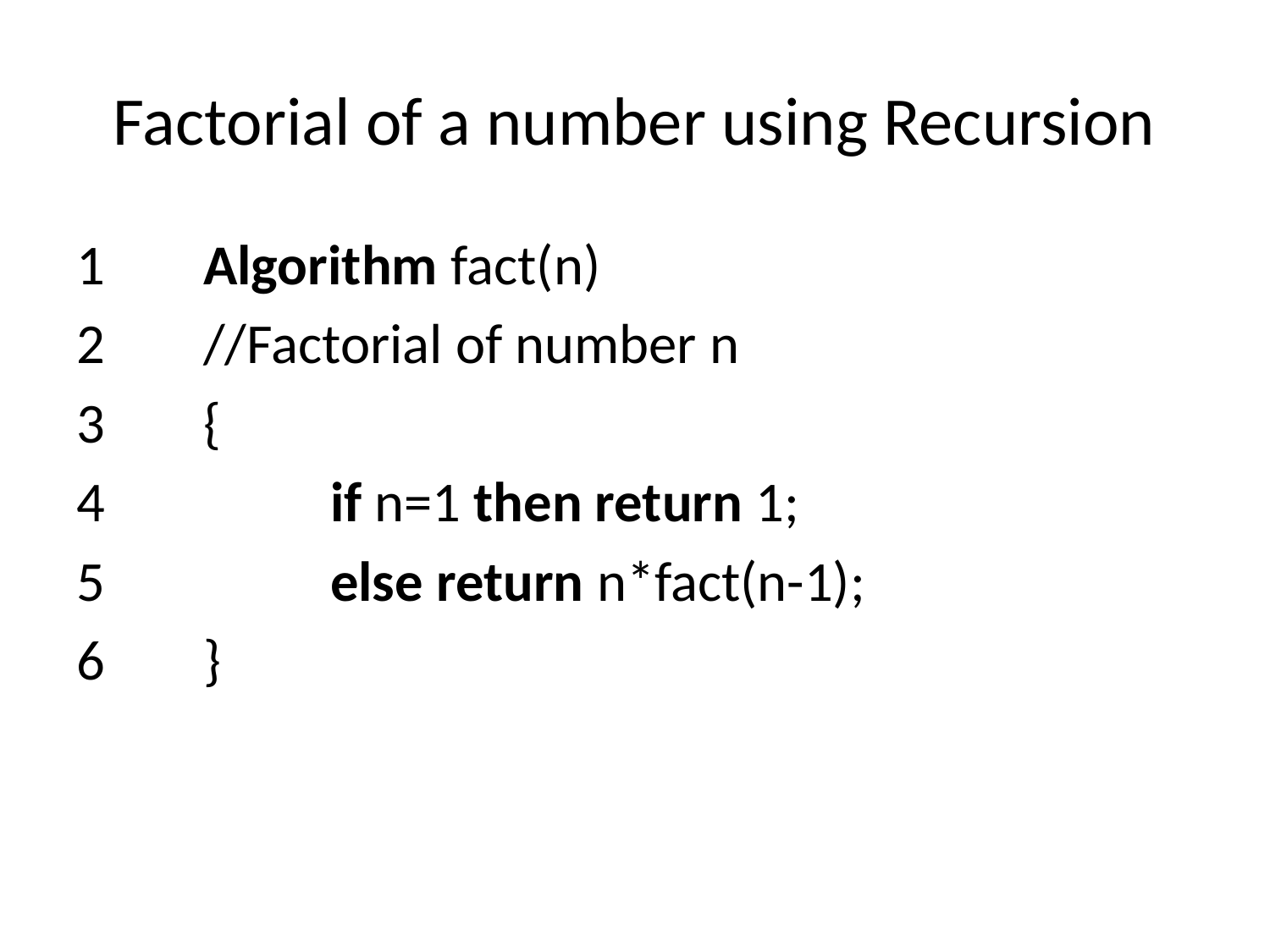

# Factorial of a number using Recursion
1 	Algorithm fact(n)
2 	//Factorial of number n
3 	{
4		if n=1 then return 1;
5		else return n*fact(n-1);
6 	}